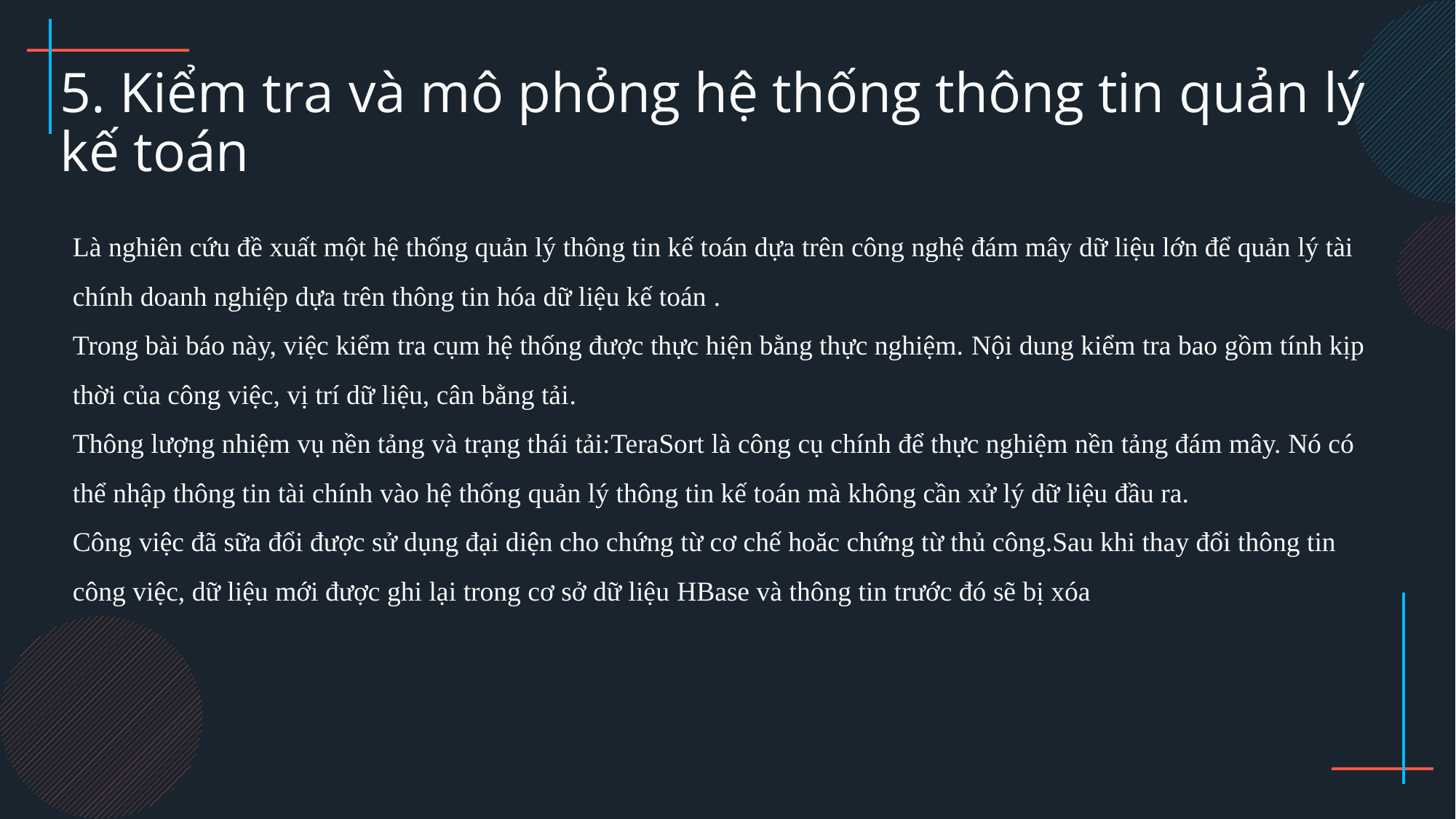

5. Kiểm tra và mô phỏng hệ thống thông tin quản lý kế toán
Là nghiên cứu đề xuất một hệ thống quản lý thông tin kế toán dựa trên công nghệ đám mây dữ liệu lớn để quản lý tài chính doanh nghiệp dựa trên thông tin hóa dữ liệu kế toán .
Trong bài báo này, việc kiểm tra cụm hệ thống được thực hiện bằng thực nghiệm. Nội dung kiểm tra bao gồm tính kịp thời của công việc, vị trí dữ liệu, cân bằng tải.
Thông lượng nhiệm vụ nền tảng và trạng thái tải:TeraSort là công cụ chính để thực nghiệm nền tảng đám mây. Nó có thể nhập thông tin tài chính vào hệ thống quản lý thông tin kế toán mà không cần xử lý dữ liệu đầu ra.
Công việc đã sữa đổi được sử dụng đại diện cho chứng từ cơ chế hoăc chứng từ thủ công.Sau khi thay đổi thông tin công việc, dữ liệu mới được ghi lại trong cơ sở dữ liệu HBase và thông tin trước đó sẽ bị xóa